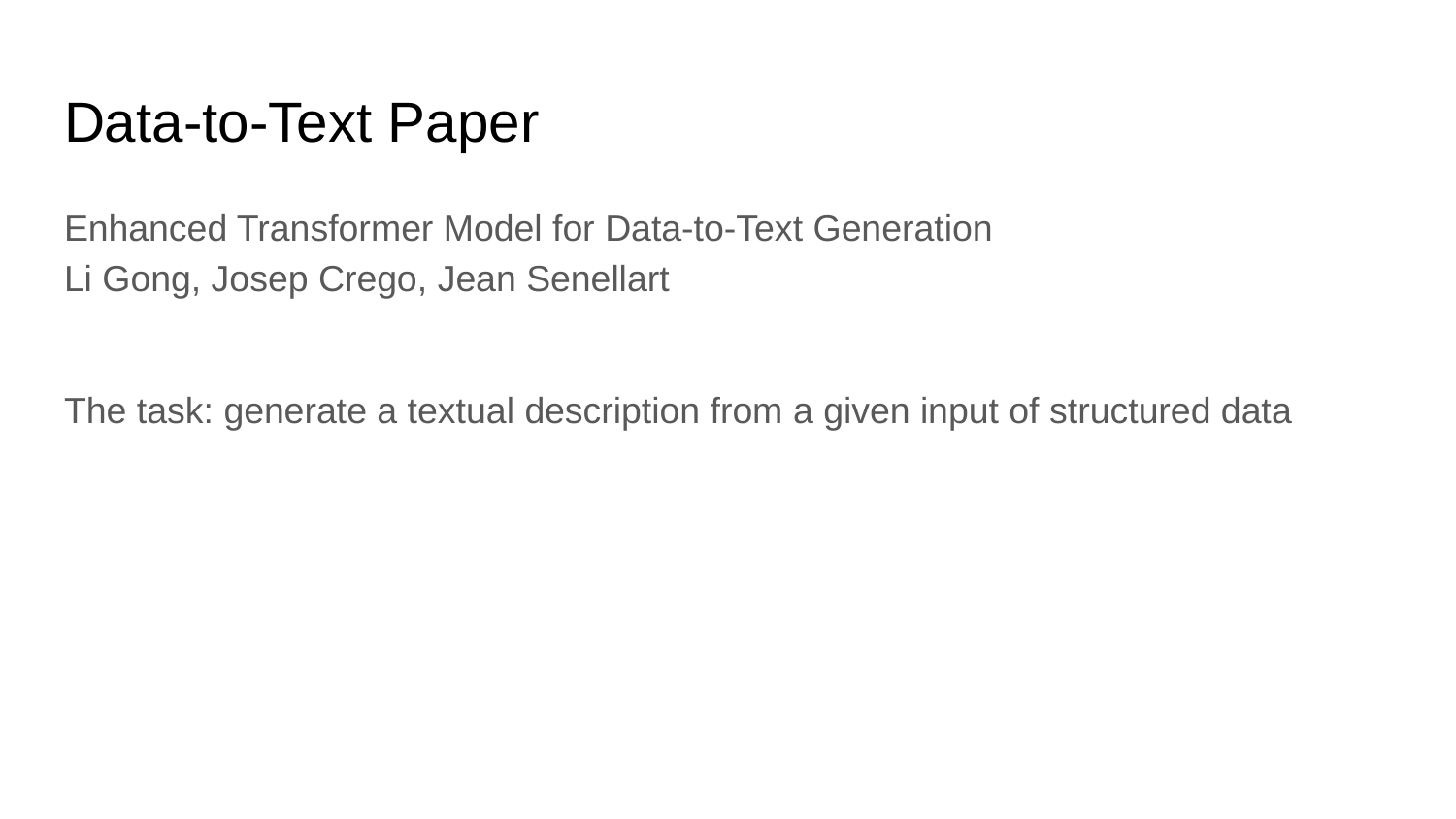

# Data-to-Text Paper
Enhanced Transformer Model for Data-to-Text Generation
Li Gong, Josep Crego, Jean Senellart
The task: generate a textual description from a given input of structured data